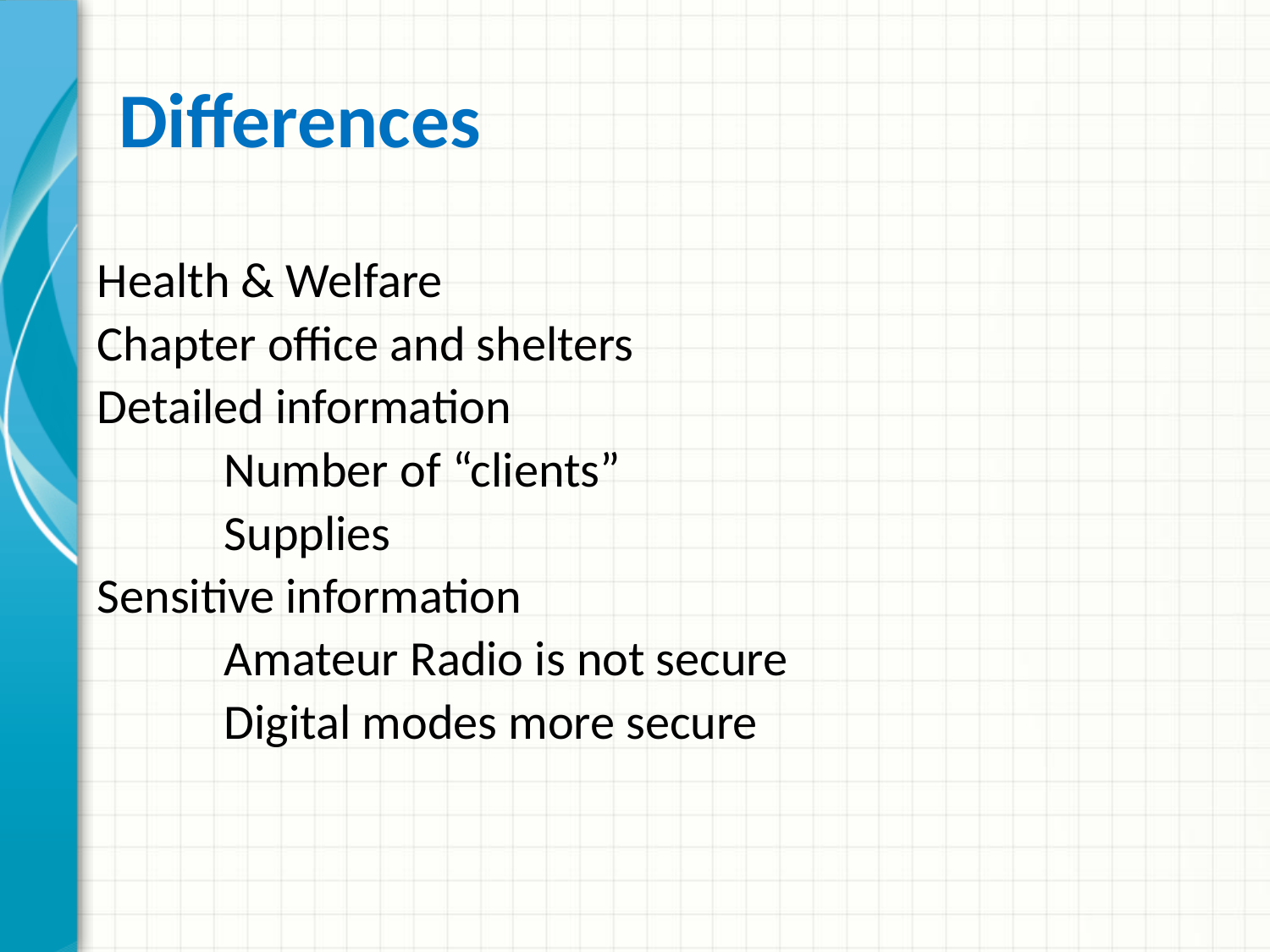

# Differences

Health & Welfare
Chapter office and shelters
Detailed information
	Number of “clients”
	Supplies
Sensitive information
	Amateur Radio is not secure
	Digital modes more secure